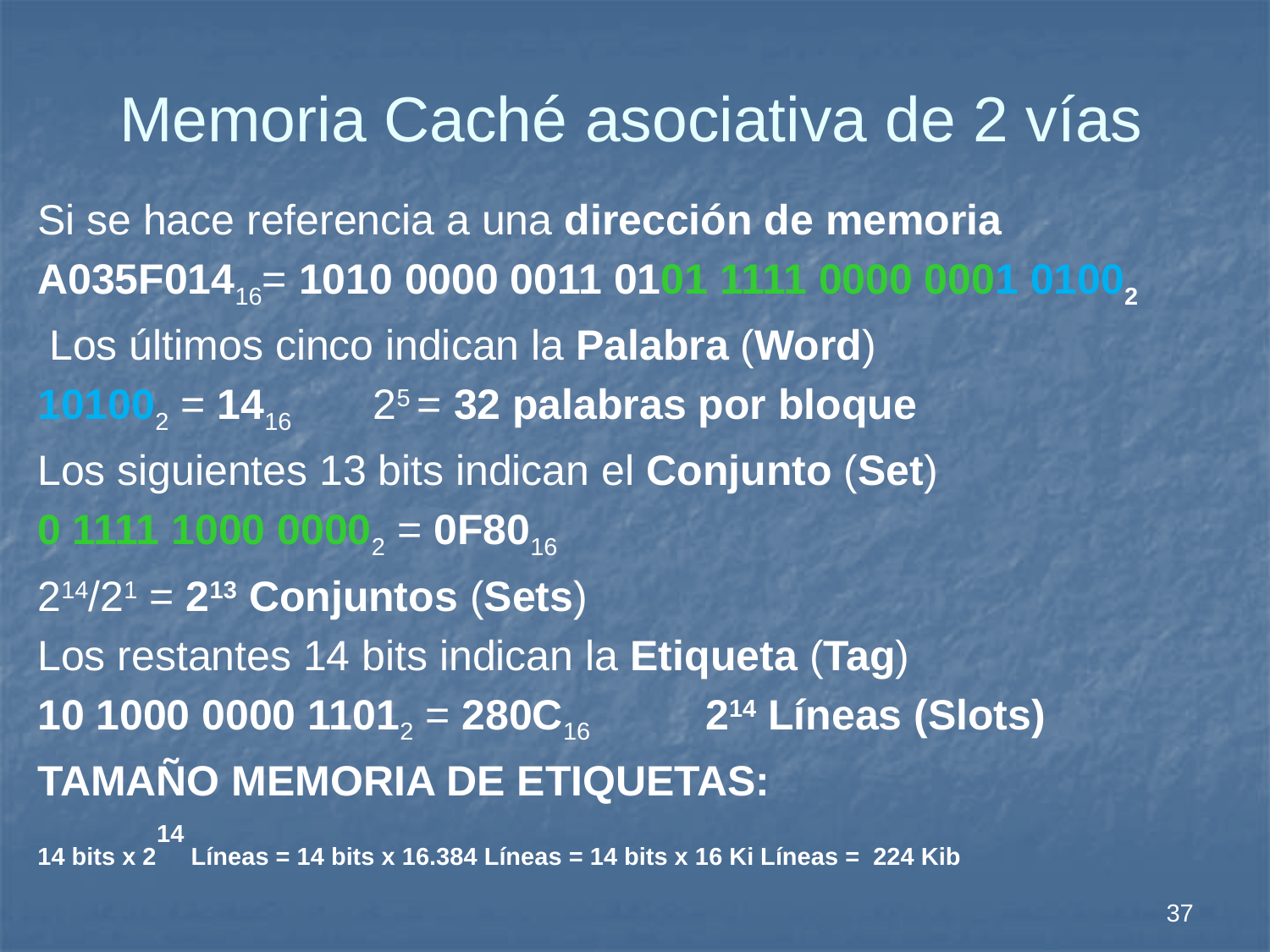

# Memoria Caché asociativa de 2 vías
Si se hace referencia a una dirección de memoria
A035F01416= 1010 0000 0011 0101 1111 0000 0001 01002
 Los últimos cinco indican la Palabra (Word)
101002 = 1416            25 = 32 palabras por bloque
Los siguientes 13 bits indican el Conjunto (Set)
0 1111 1000 00002 = 0F8016
214/21 = 213 Conjuntos (Sets)
Los restantes 14 bits indican la Etiqueta (Tag)
10 1000 0000 11012 = 280C16                 214 Líneas (Slots)
TAMAÑO MEMORIA DE ETIQUETAS:
14 bits x 214 Líneas = 14 bits x 16.384 Líneas = 14 bits x 16 Ki Líneas =  224 Kib

37